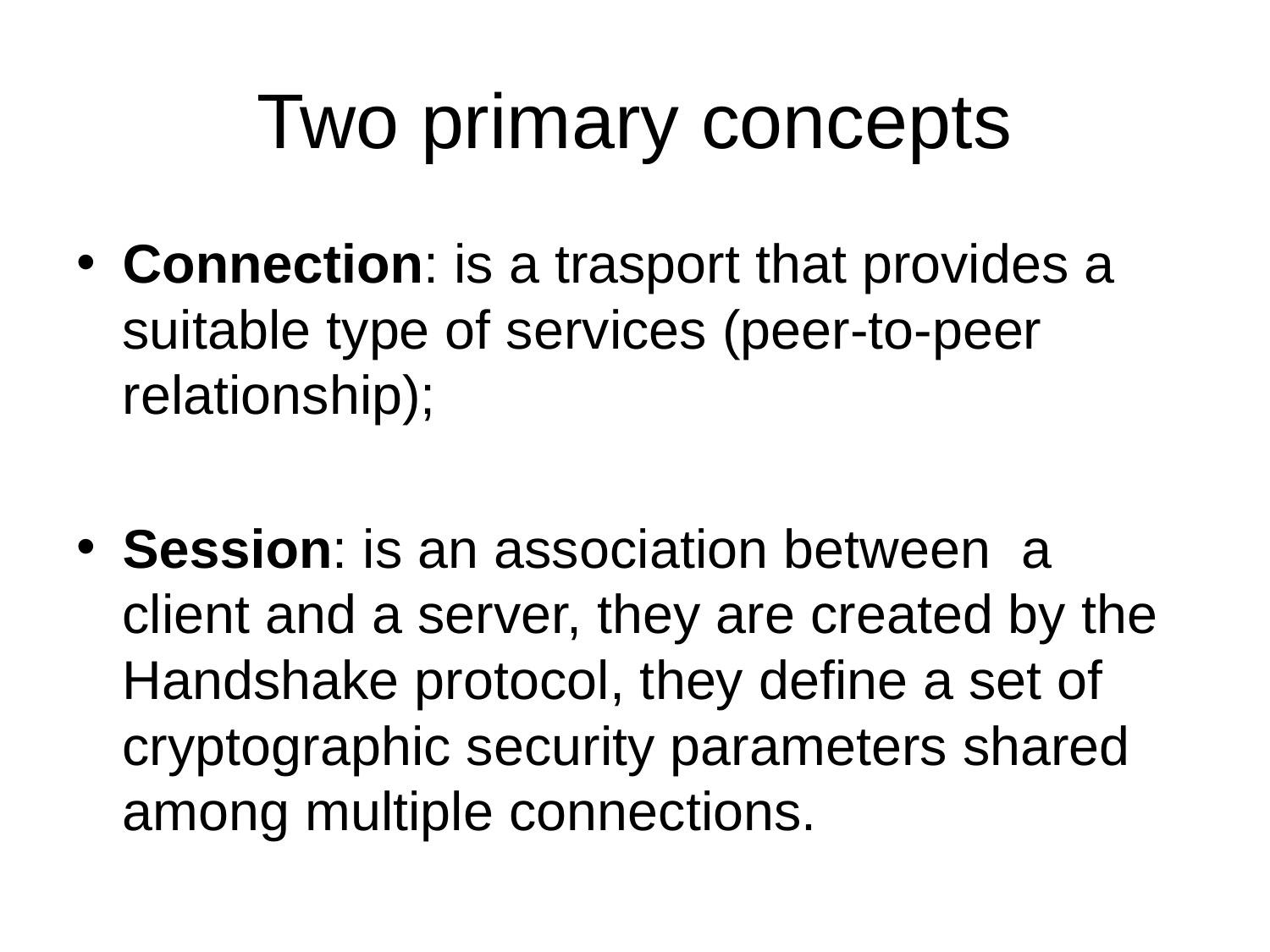

# Two primary concepts
Connection: is a trasport that provides a suitable type of services (peer-to-peer relationship);

Session: is an association between  a client and a server, they are created by the Handshake protocol, they define a set of cryptographic security parameters shared among multiple connections.